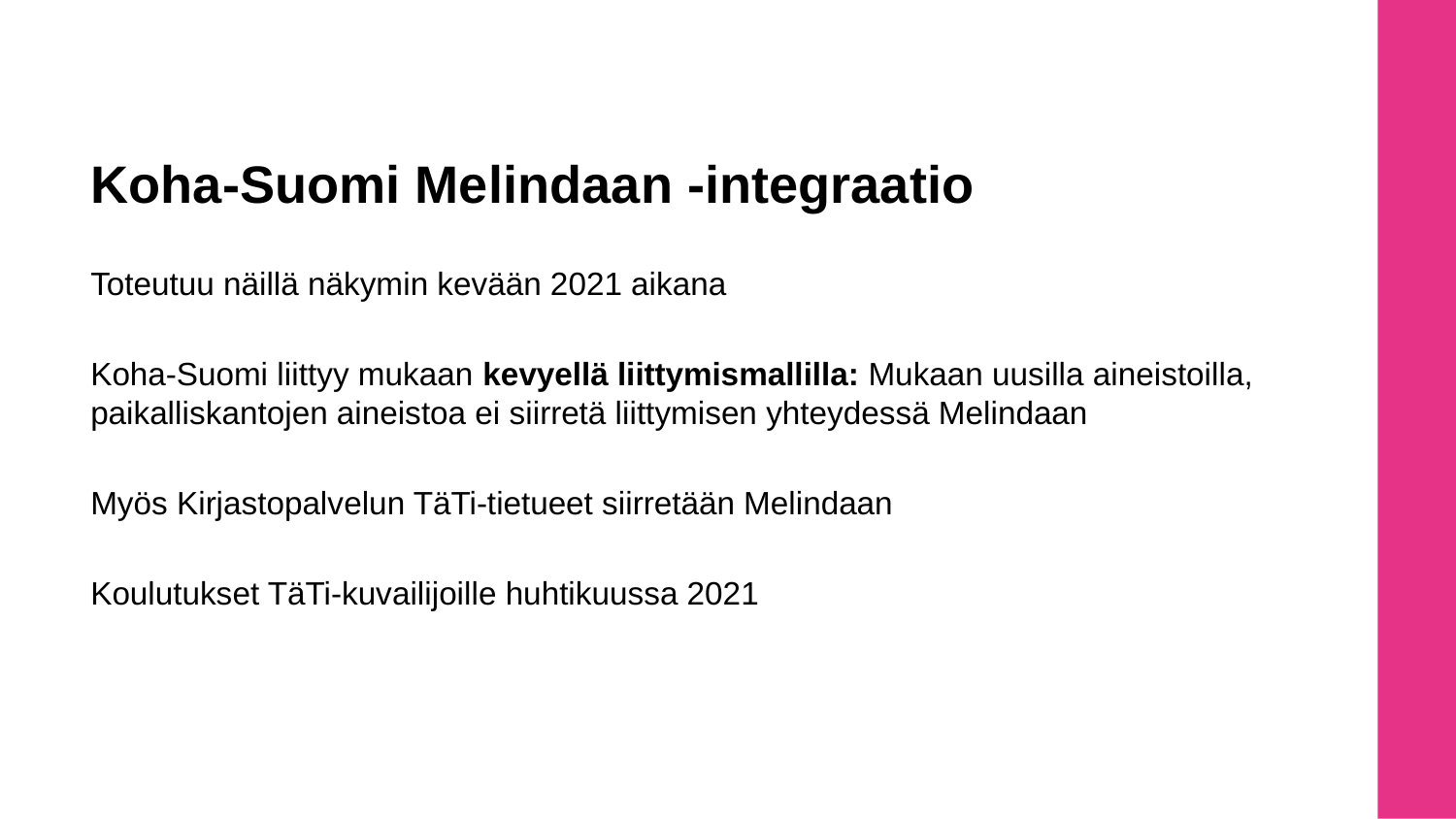

# Koha-Suomi Melindaan -integraatio
Toteutuu näillä näkymin kevään 2021 aikana

Koha-Suomi liittyy mukaan kevyellä liittymismallilla: Mukaan uusilla aineistoilla, paikalliskantojen aineistoa ei siirretä liittymisen yhteydessä Melindaan

Myös Kirjastopalvelun TäTi-tietueet siirretään Melindaan

Koulutukset TäTi-kuvailijoille huhtikuussa 2021